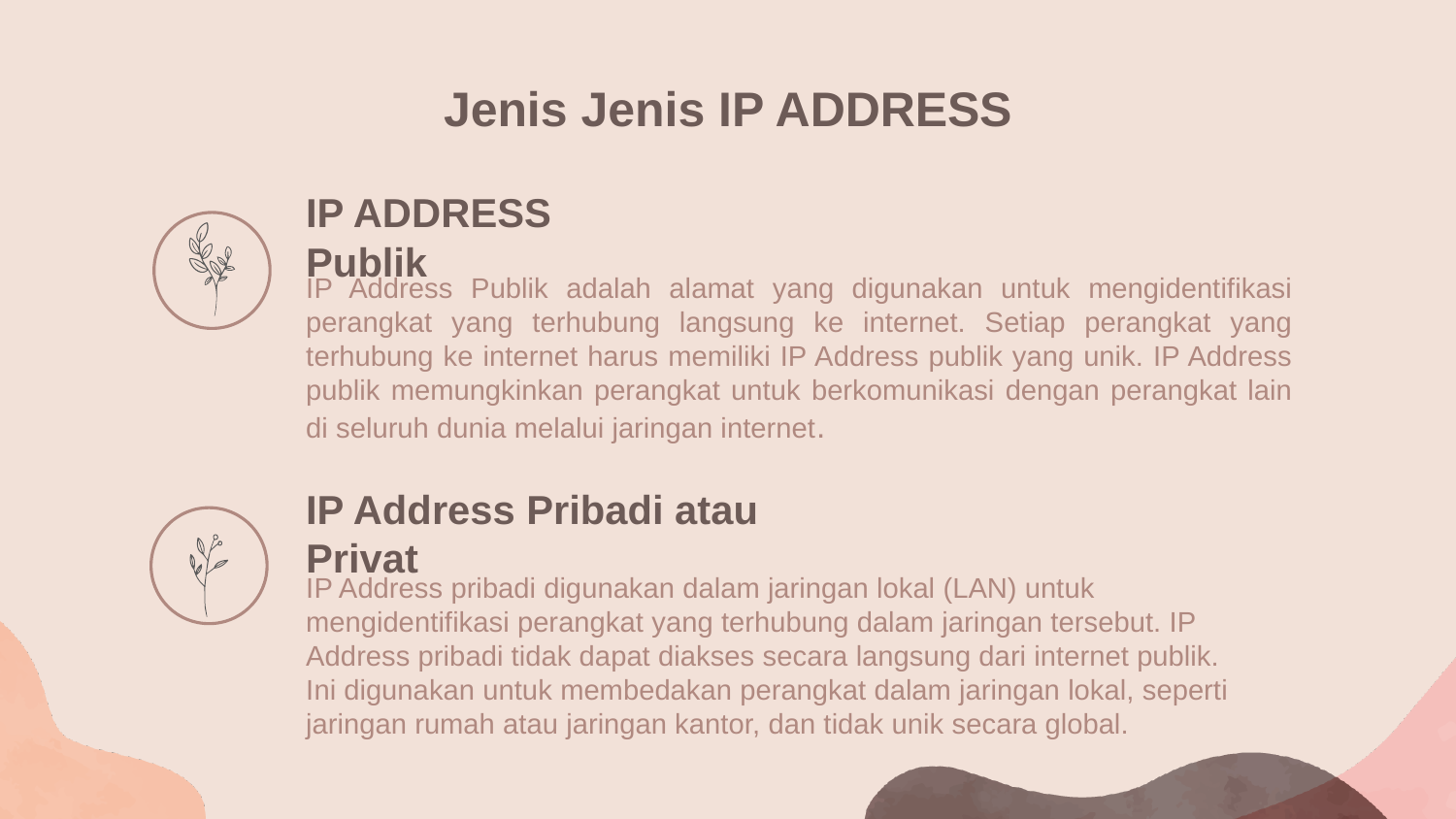

# Jenis Jenis IP ADDRESS
IP ADDRESS Publik

IP Address Publik adalah alamat yang digunakan untuk mengidentifikasi perangkat yang terhubung langsung ke internet. Setiap perangkat yang terhubung ke internet harus memiliki IP Address publik yang unik. IP Address publik memungkinkan perangkat untuk berkomunikasi dengan perangkat lain di seluruh dunia melalui jaringan internet.
IP Address Pribadi atau Privat

IP Address pribadi digunakan dalam jaringan lokal (LAN) untuk mengidentifikasi perangkat yang terhubung dalam jaringan tersebut. IP Address pribadi tidak dapat diakses secara langsung dari internet publik. Ini digunakan untuk membedakan perangkat dalam jaringan lokal, seperti jaringan rumah atau jaringan kantor, dan tidak unik secara global.